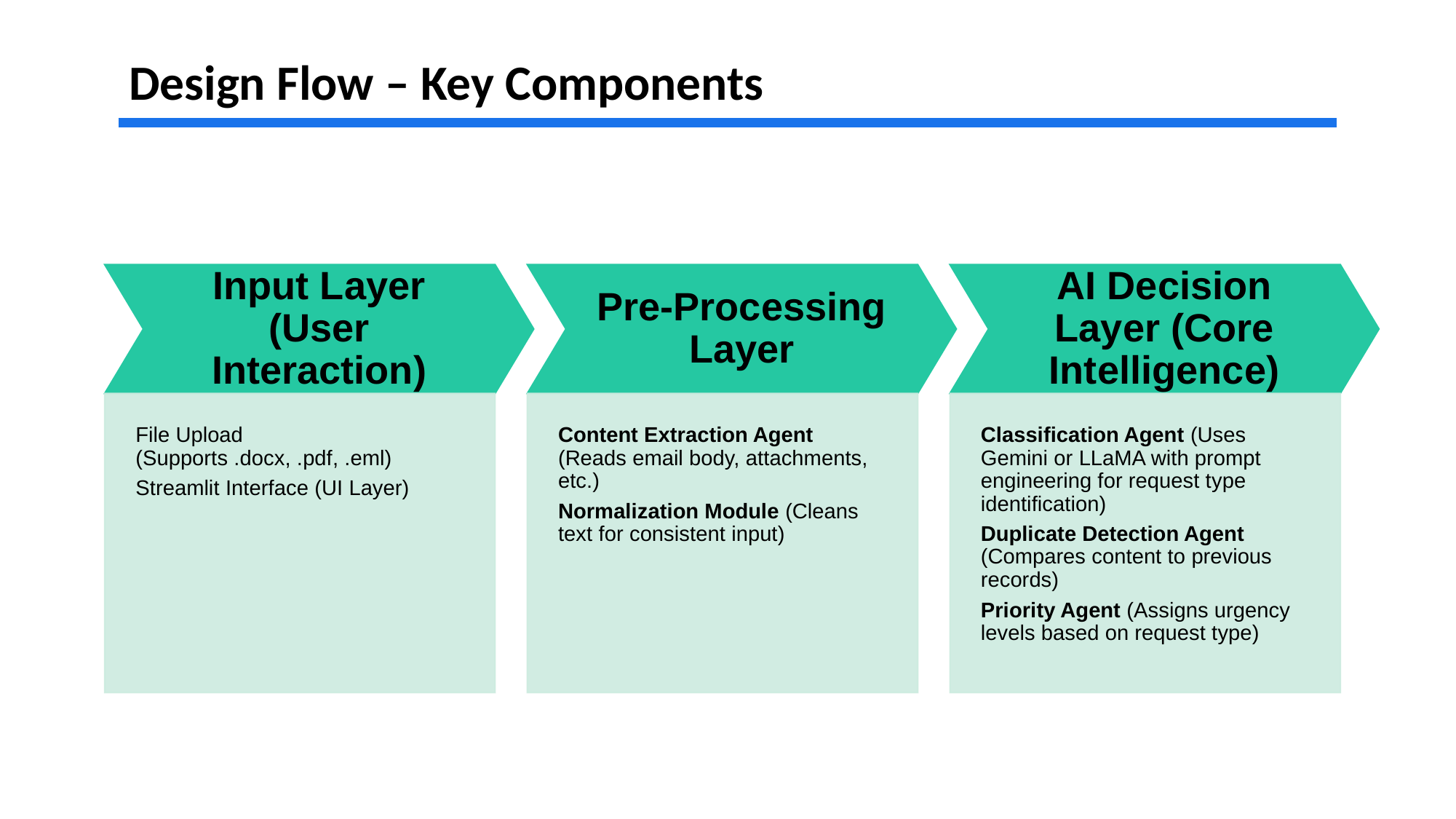

# Design Flow – Key Components
Input Layer (User Interaction)
File Upload (Supports .docx, .pdf, .eml)
Streamlit Interface (UI Layer)
Pre-Processing Layer
Content Extraction Agent (Reads email body, attachments, etc.)
Normalization Module (Cleans text for consistent input)
AI Decision Layer (Core Intelligence)
Classification Agent (Uses Gemini or LLaMA with prompt engineering for request type identification)
Duplicate Detection Agent (Compares content to previous records)
Priority Agent (Assigns urgency levels based on request type)